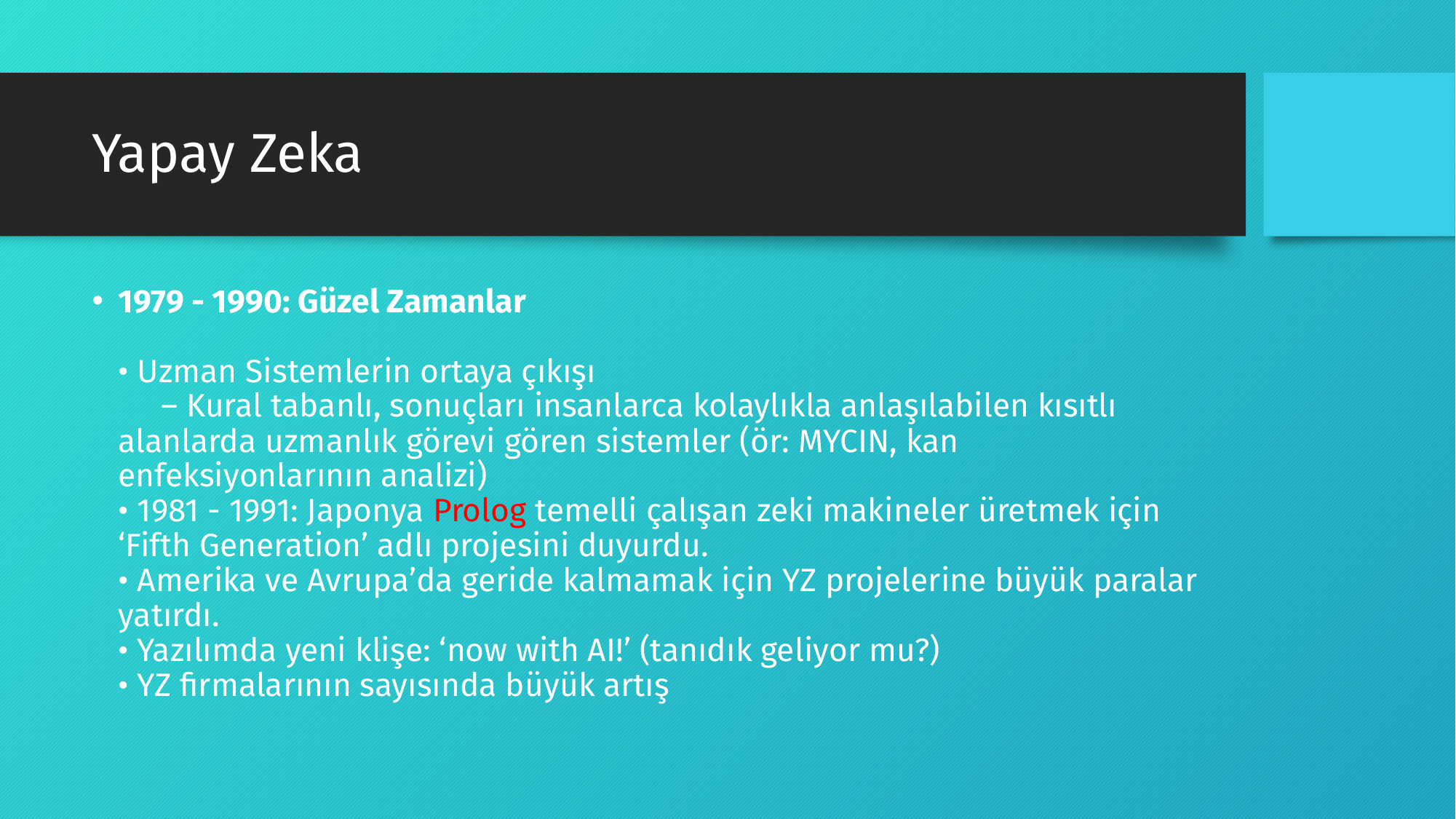

# Yapay Zeka
1979 - 1990: Güzel Zamanlar
• Uzman Sistemlerin ortaya çıkışı
     – Kural tabanlı, sonuçları insanlarca kolaylıkla anlaşılabilen kısıtlı alanlarda uzmanlık görevi gören sistemler (ör: MYCIN, kan enfeksiyonlarının analizi)
• 1981 - 1991: Japonya Prolog temelli çalışan zeki makineler üretmek için ‘Fifth Generation’ adlı projesini duyurdu.
• Amerika ve Avrupa’da geride kalmamak için YZ projelerine büyük paralar yatırdı.
• Yazılımda yeni klişe: ‘now with AI!’ (tanıdık geliyor mu?)
• YZ firmalarının sayısında büyük artış